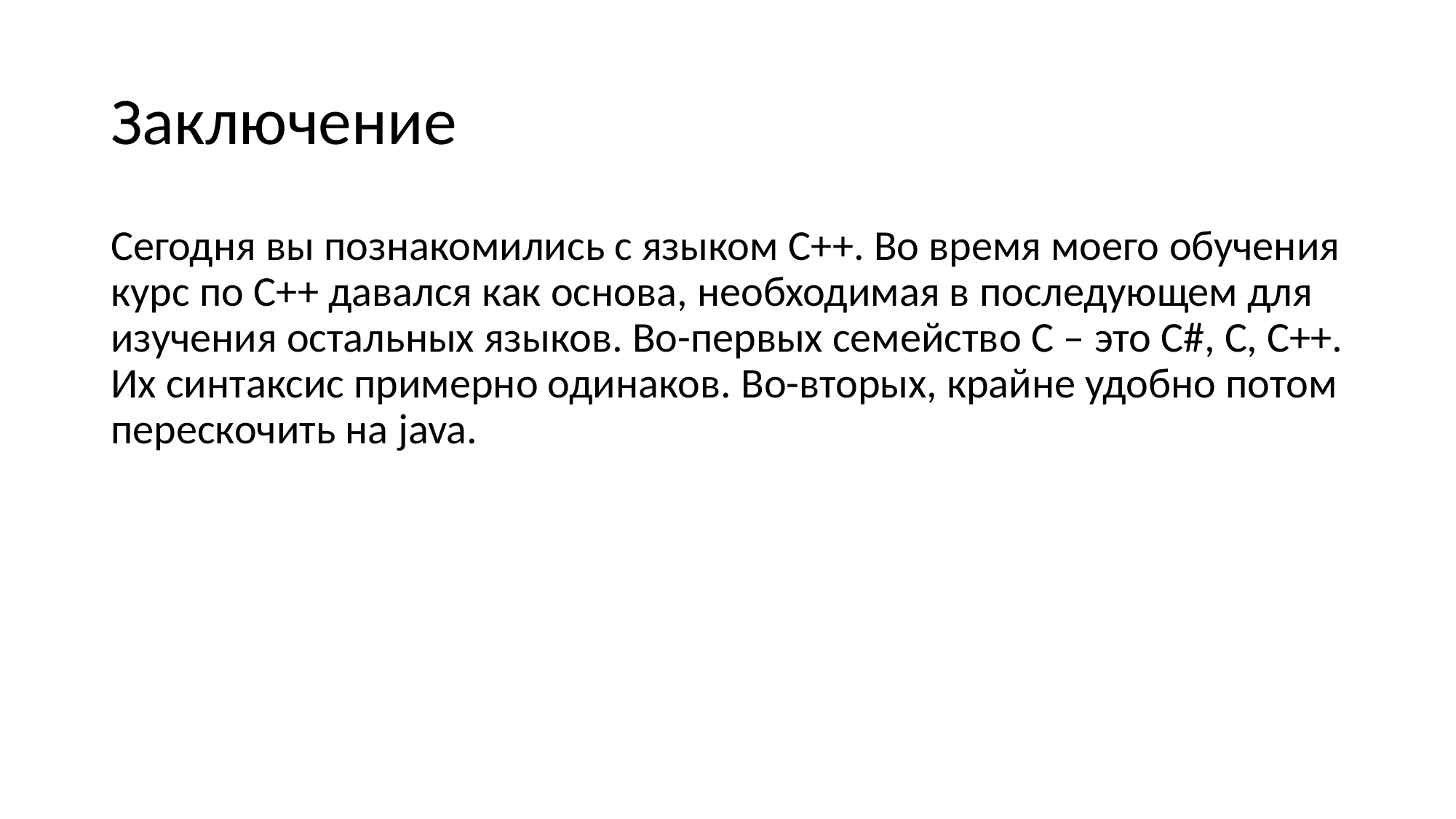

# Заключение
Сегодня вы познакомились с языком C++. Во время моего обучения курс по С++ давался как основа, необходимая в последующем для изучения остальных языков. Во-первых семейство C – это C#, C, C++. Их синтаксис примерно одинаков. Во-вторых, крайне удобно потом перескочить на java.